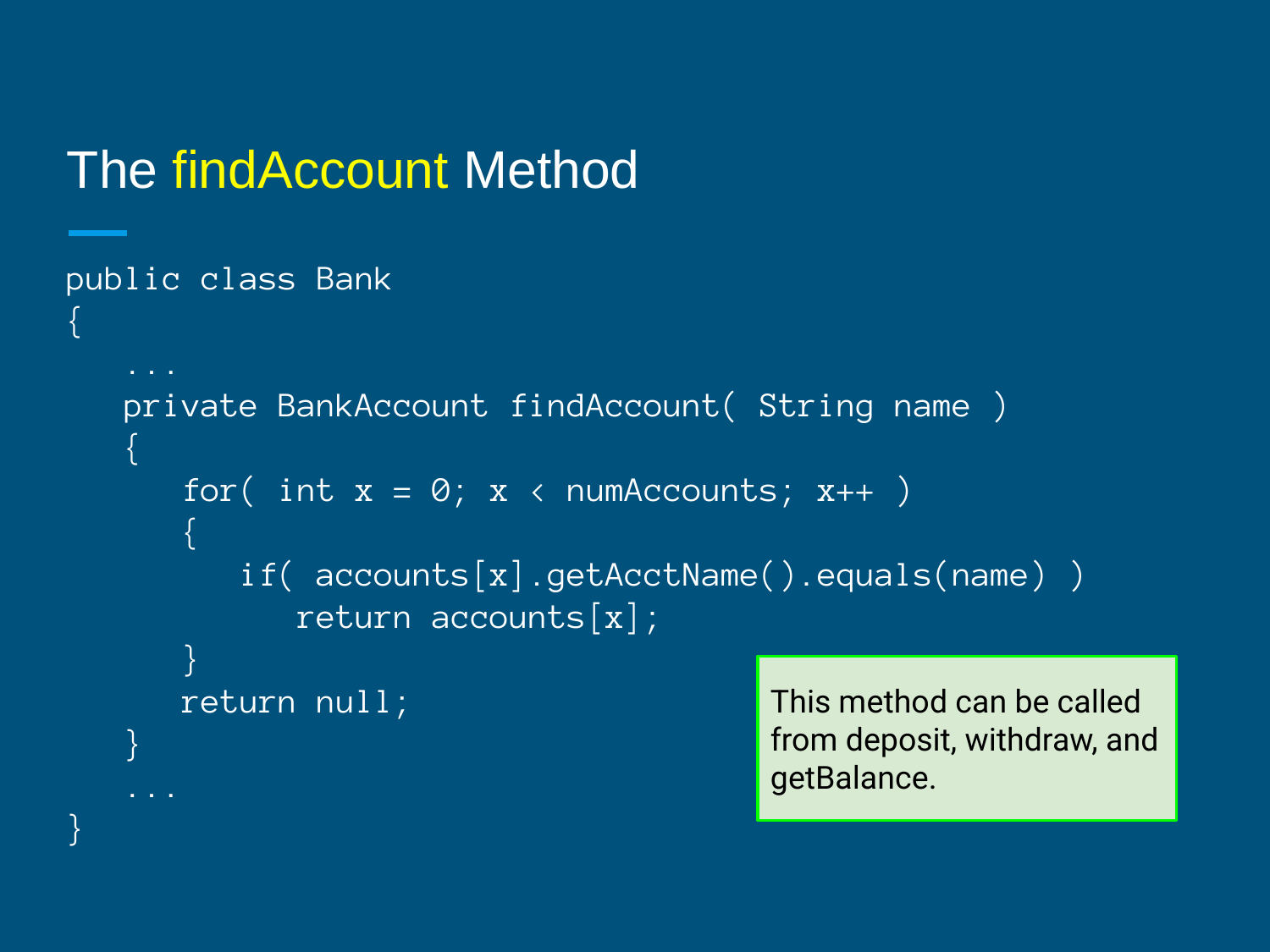

# The findAccount Method
public class Bank
{
   ...
   private BankAccount findAccount( String name )
   {
      for( int x = 0; x < numAccounts; x++ )
      {
         if( accounts[x].getAcctName().equals(name) )
            return accounts[x];
      }
      return null;
   }
   ...
}
This method can be called from deposit, withdraw, and getBalance.